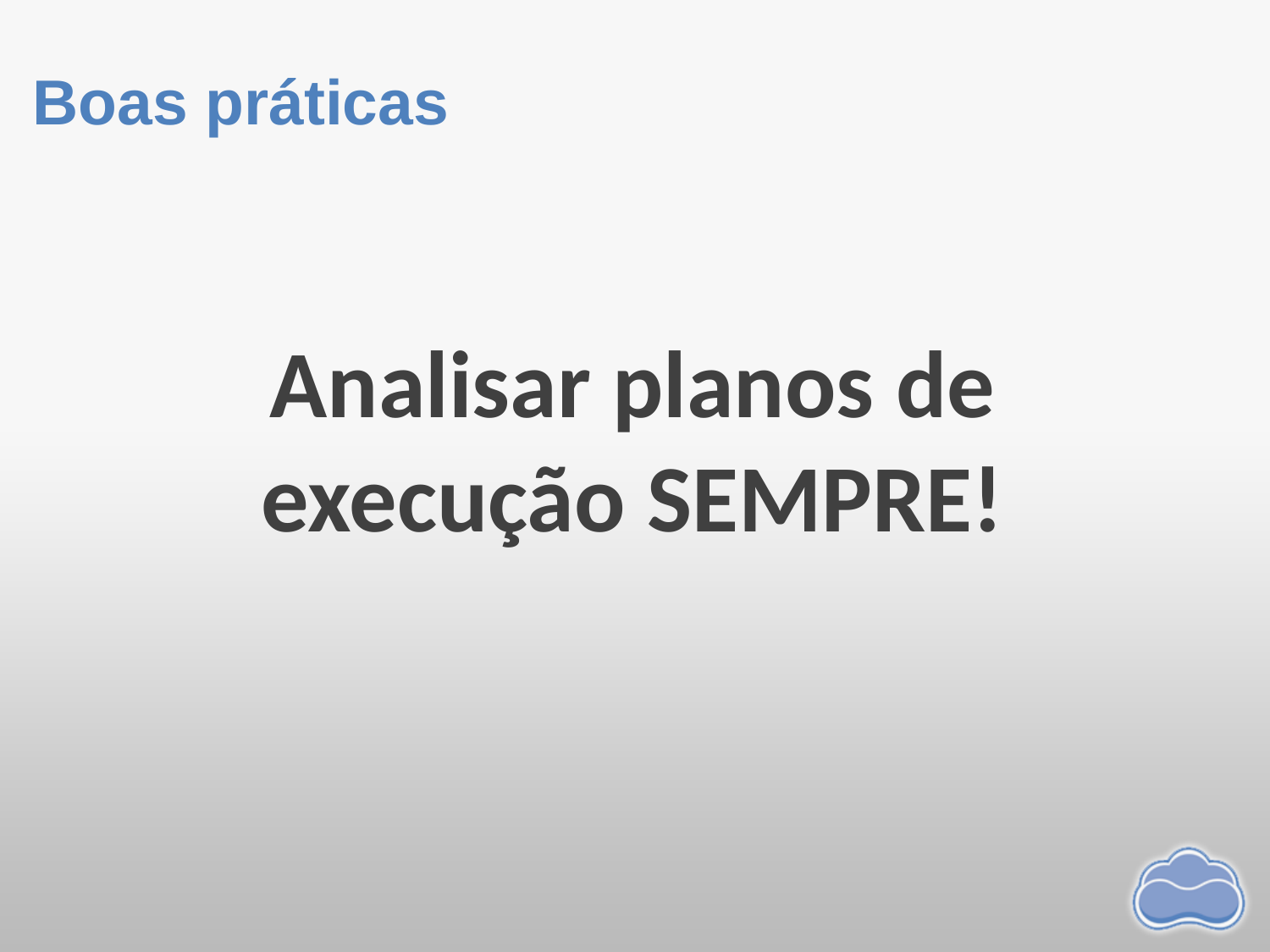

# Boas práticas
Analisar planos de execução SEMPRE!